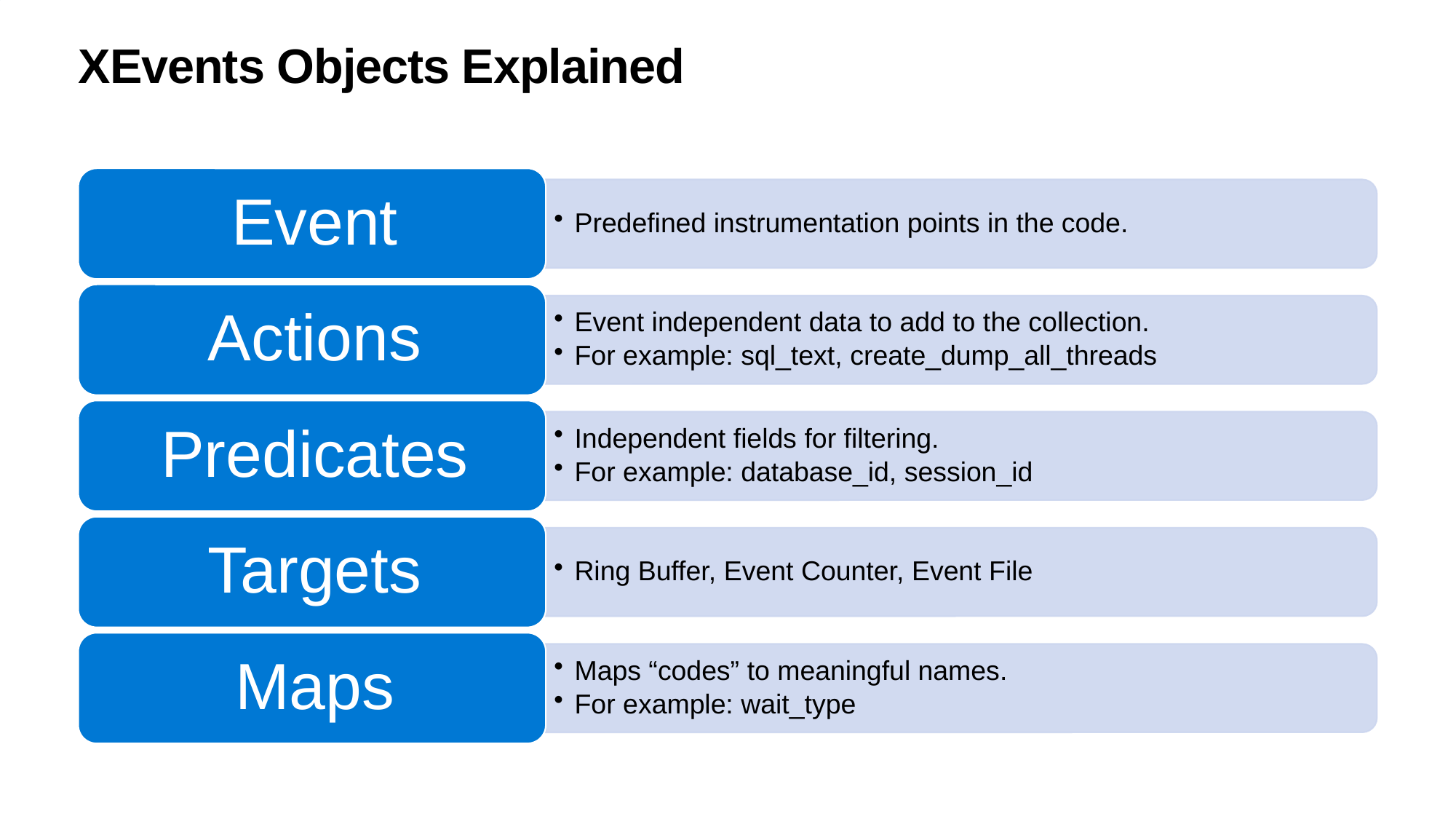

# XEvents Objects Explained
Predefined instrumentation points in the code.
Event
Event independent data to add to the collection.
For example: sql_text, create_dump_all_threads
Actions
Independent fields for filtering.
For example: database_id, session_id
Predicates
Ring Buffer, Event Counter, Event File
Targets
Maps “codes” to meaningful names.
For example: wait_type
Maps